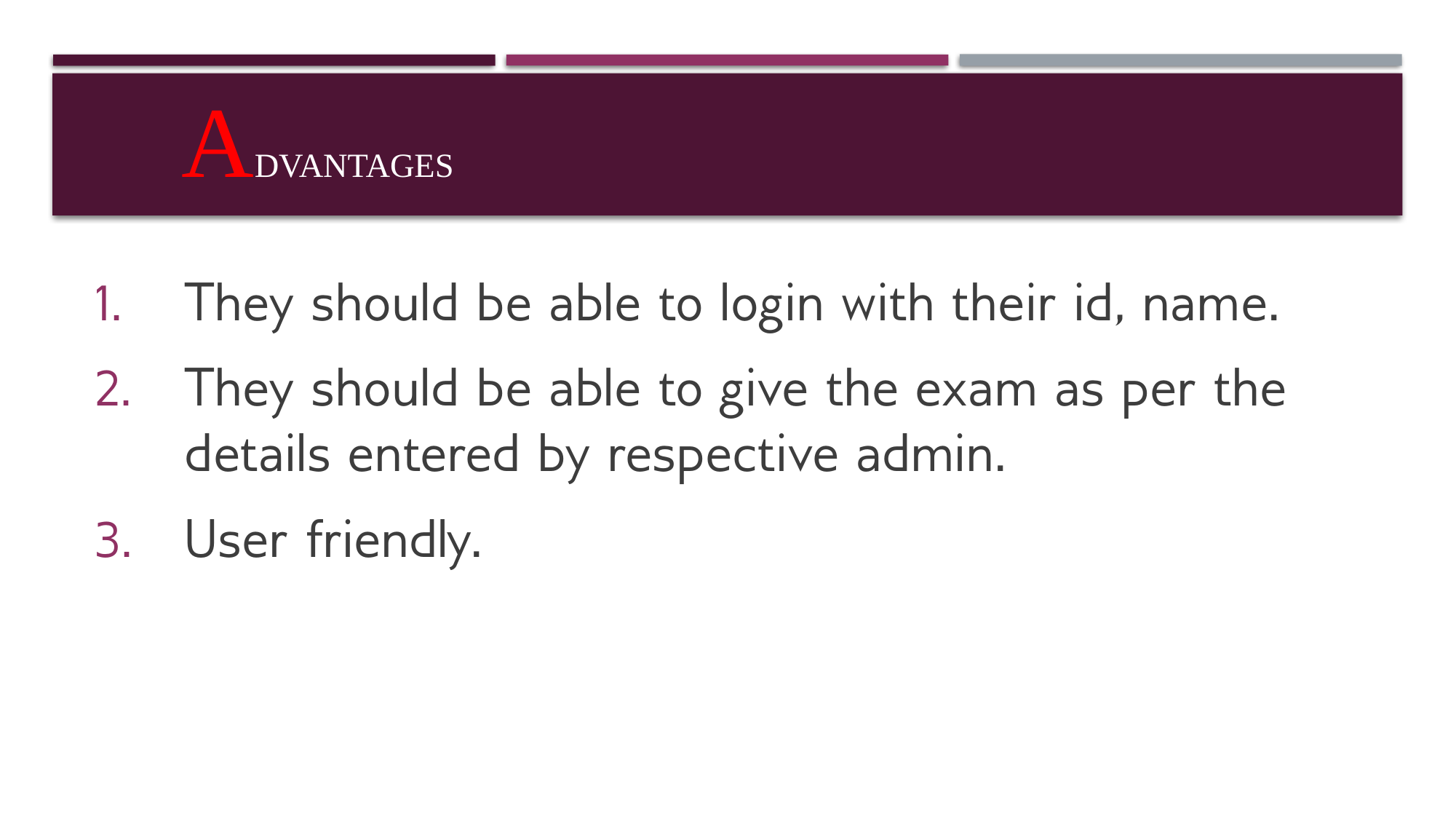

# ADVANTAGES
They should be able to login with their id, name.
They should be able to give the exam as per the details entered by respective admin.
User friendly.